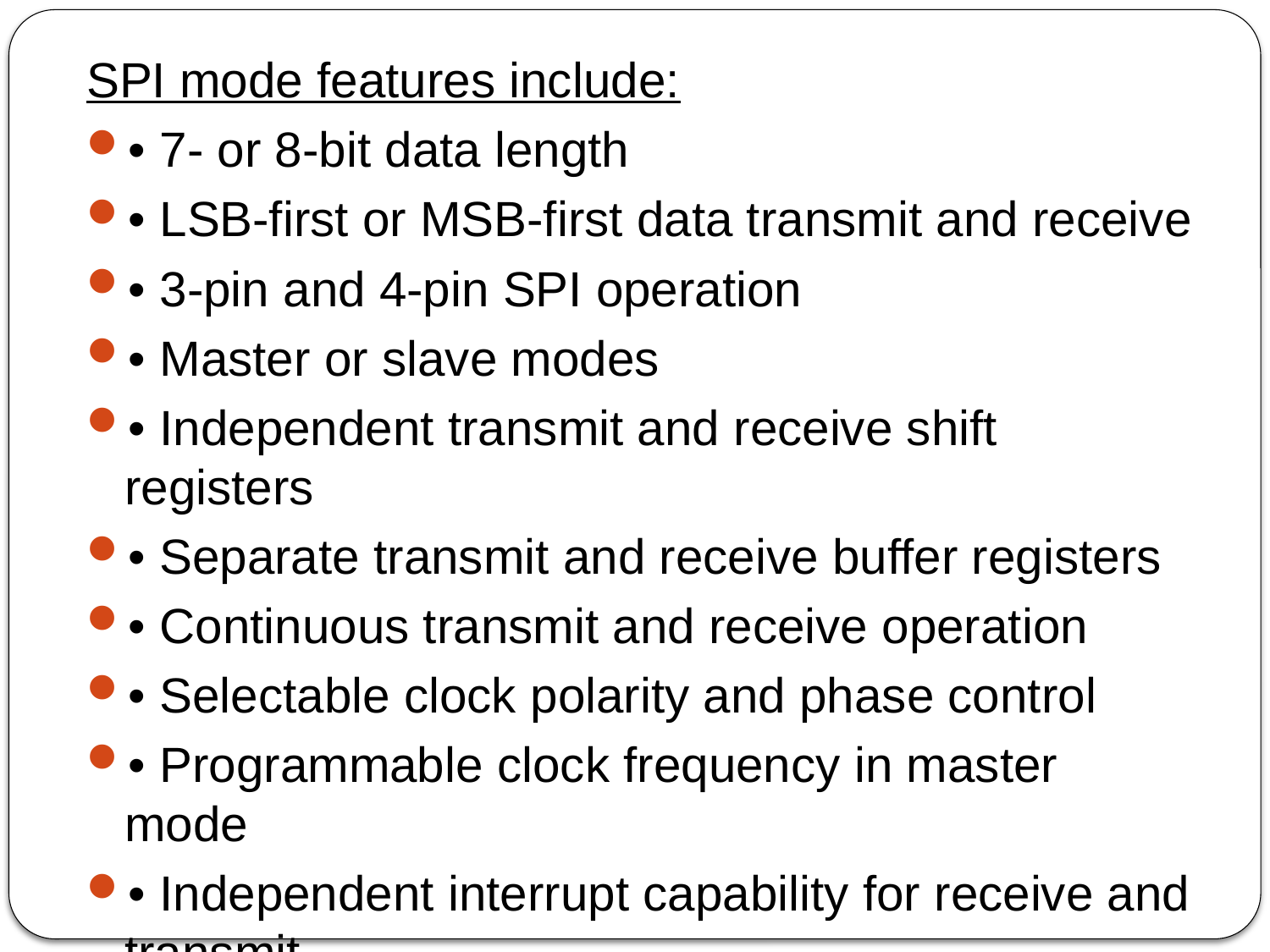

SPI mode features include:
• 7- or 8-bit data length
• LSB-first or MSB-first data transmit and receive
• 3-pin and 4-pin SPI operation
• Master or slave modes
• Independent transmit and receive shift registers
• Separate transmit and receive buffer registers
• Continuous transmit and receive operation
• Selectable clock polarity and phase control
• Programmable clock frequency in master mode
• Independent interrupt capability for receive and transmit
• Slave operation in LPM4